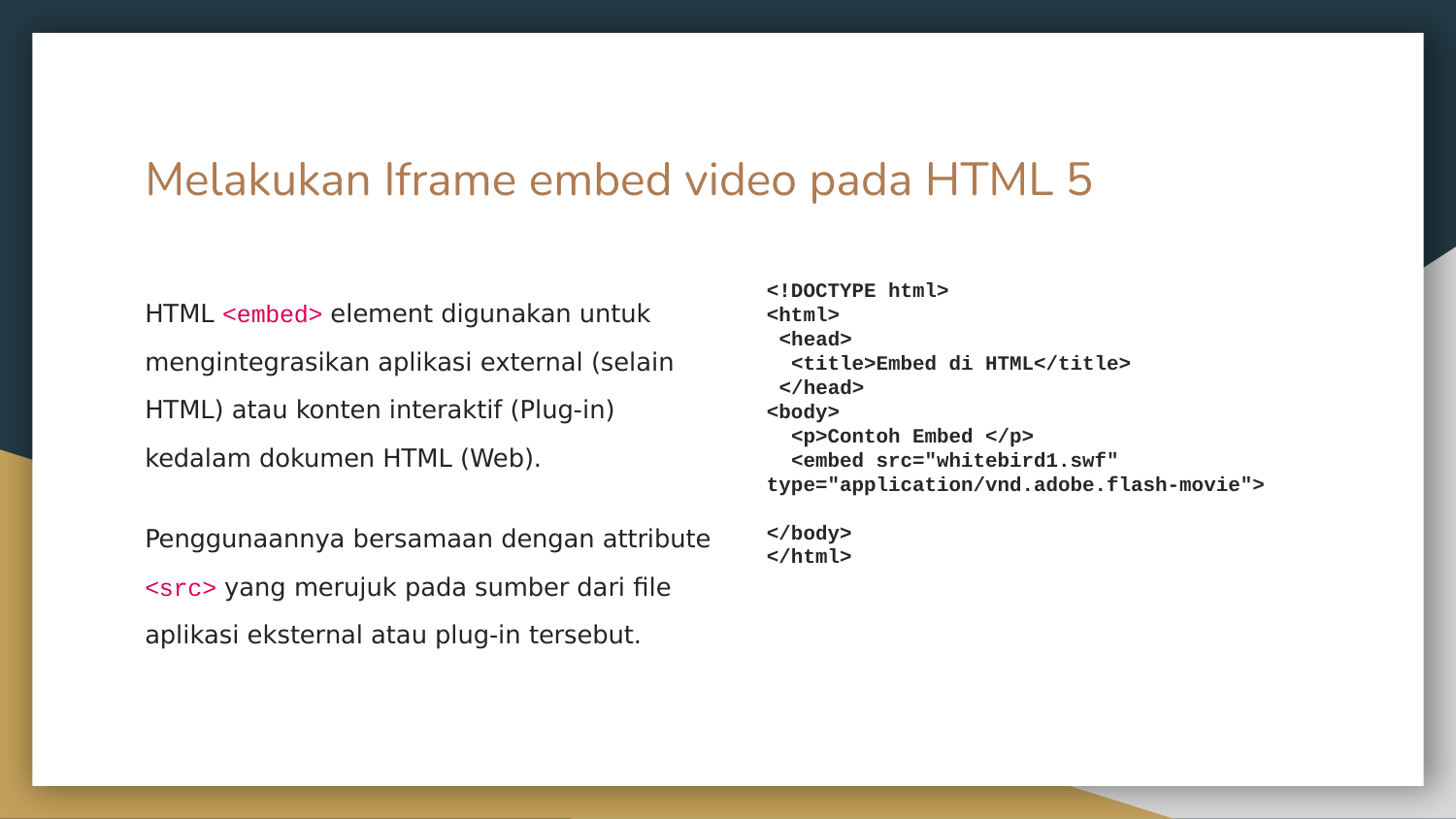

# Melakukan Iframe embed video pada HTML 5
<!DOCTYPE html>
<html>
 <head>
  <title>Embed di HTML</title>
 </head>
<body>
  <p>Contoh Embed </p>
  <embed src="whitebird1.swf" type="application/vnd.adobe.flash-movie">

</body>
</html>

HTML <embed> element digunakan untuk mengintegrasikan aplikasi external (selain HTML) atau konten interaktif (Plug-in) kedalam dokumen HTML (Web).
Penggunaannya bersamaan dengan attribute <src> yang merujuk pada sumber dari file aplikasi eksternal atau plug-in tersebut.